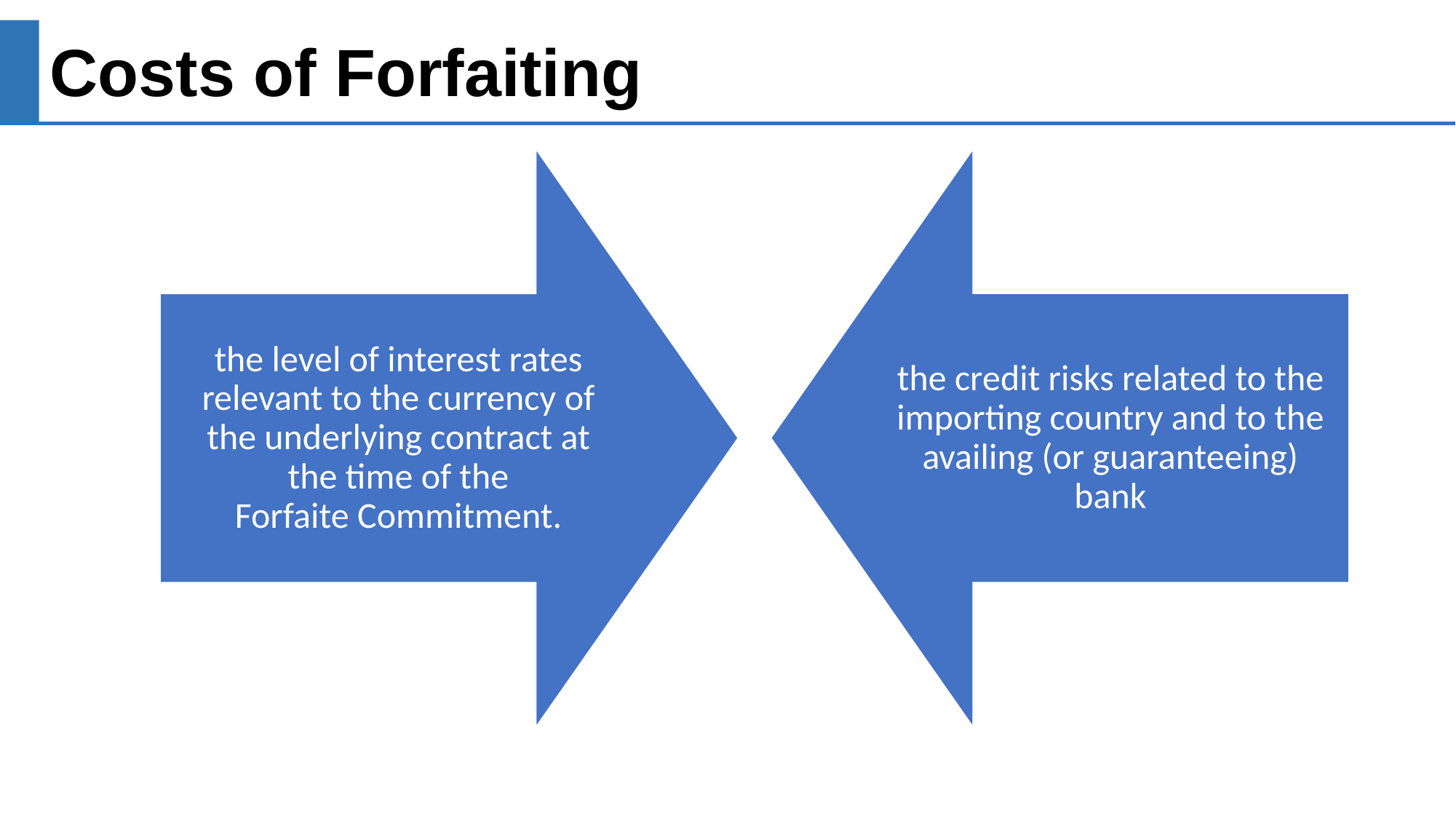

Costs of Forfaiting
the level of interest rates relevant to the currency of the underlying contract at the time of the Forfaite Commitment.
the credit risks related to the importing country and to the availing (or guaranteeing) bank